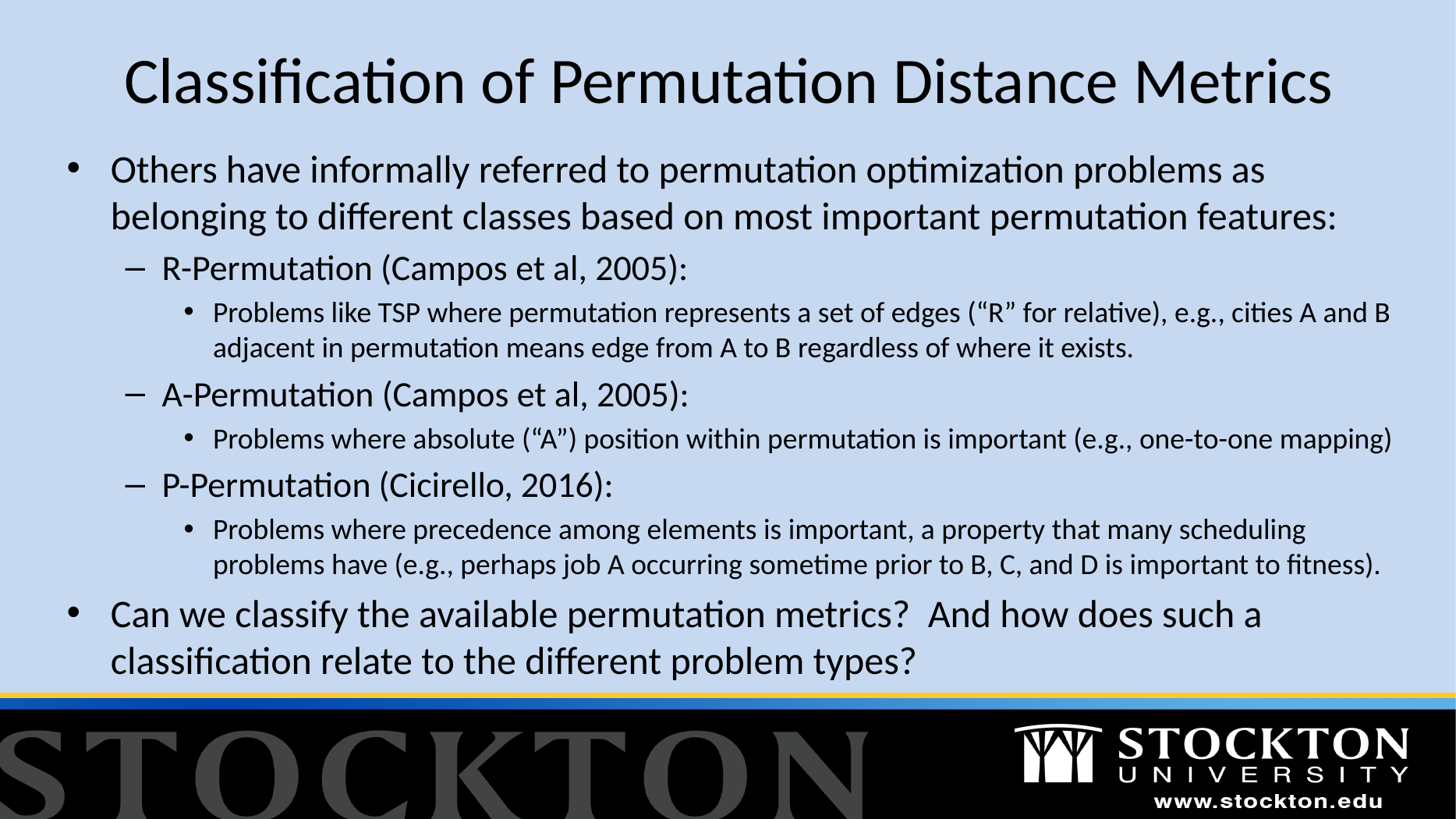

# Classification of Permutation Distance Metrics
Others have informally referred to permutation optimization problems as belonging to different classes based on most important permutation features:
R-Permutation (Campos et al, 2005):
Problems like TSP where permutation represents a set of edges (“R” for relative), e.g., cities A and B adjacent in permutation means edge from A to B regardless of where it exists.
A-Permutation (Campos et al, 2005):
Problems where absolute (“A”) position within permutation is important (e.g., one-to-one mapping)
P-Permutation (Cicirello, 2016):
Problems where precedence among elements is important, a property that many scheduling problems have (e.g., perhaps job A occurring sometime prior to B, C, and D is important to fitness).
Can we classify the available permutation metrics?  And how does such a classification relate to the different problem types?